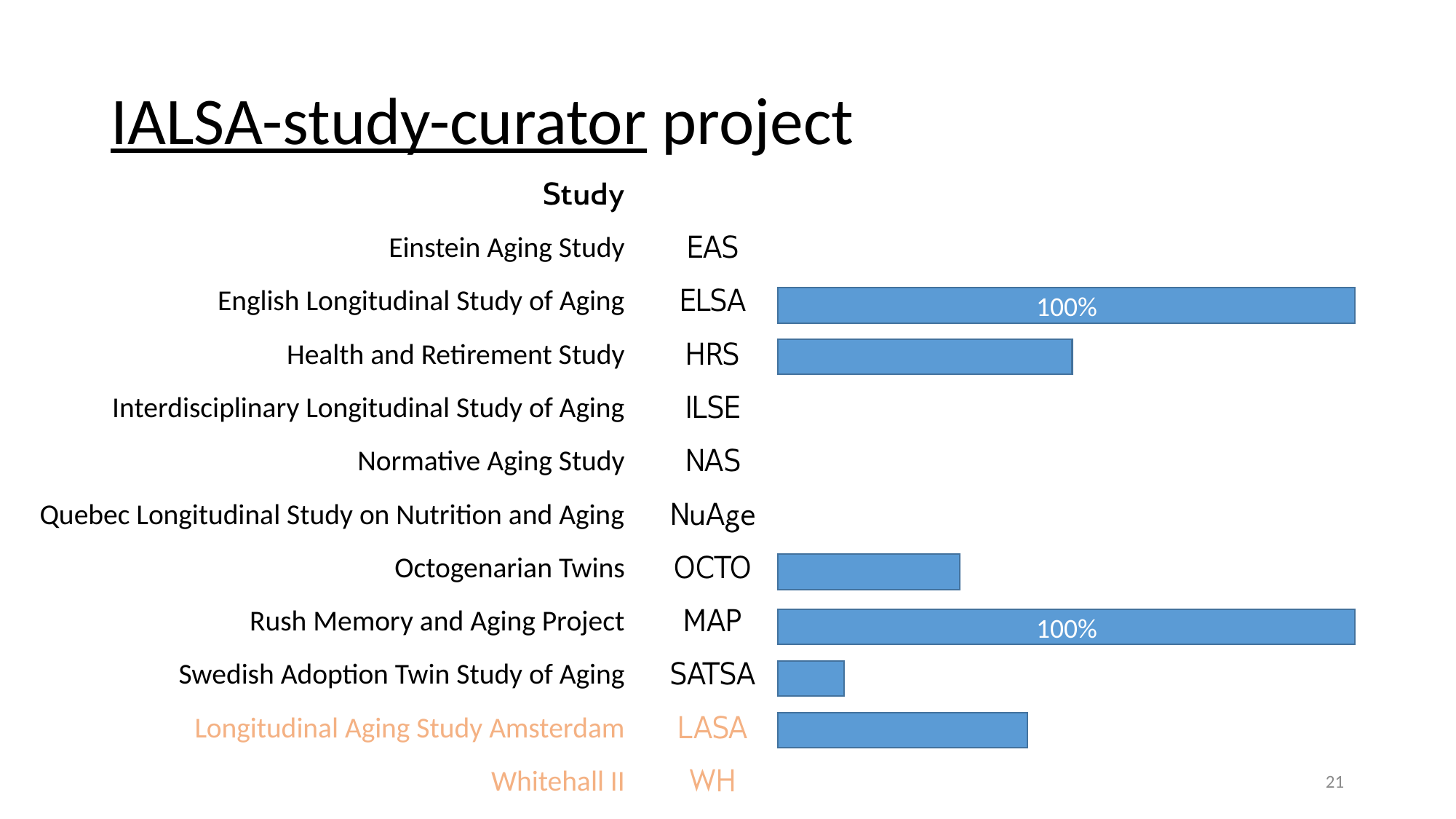

# IALSA-study-curator project
| Study |  |  |
| --- | --- | --- |
| Einstein Aging Study | EAS |  |
| English Longitudinal Study of Aging | ELSA |  |
| Health and Retirement Study | HRS |  |
| Interdisciplinary Longitudinal Study of Aging | ILSE |  |
| Normative Aging Study | NAS |  |
| Quebec Longitudinal Study on Nutrition and Aging | NuAge |  |
| Octogenarian Twins | OCTO |  |
| Rush Memory and Aging Project | MAP |  |
| Swedish Adoption Twin Study of Aging | SATSA |  |
| Longitudinal Aging Study Amsterdam | LASA |  |
| Whitehall II | WH |  |
100%

100%

21